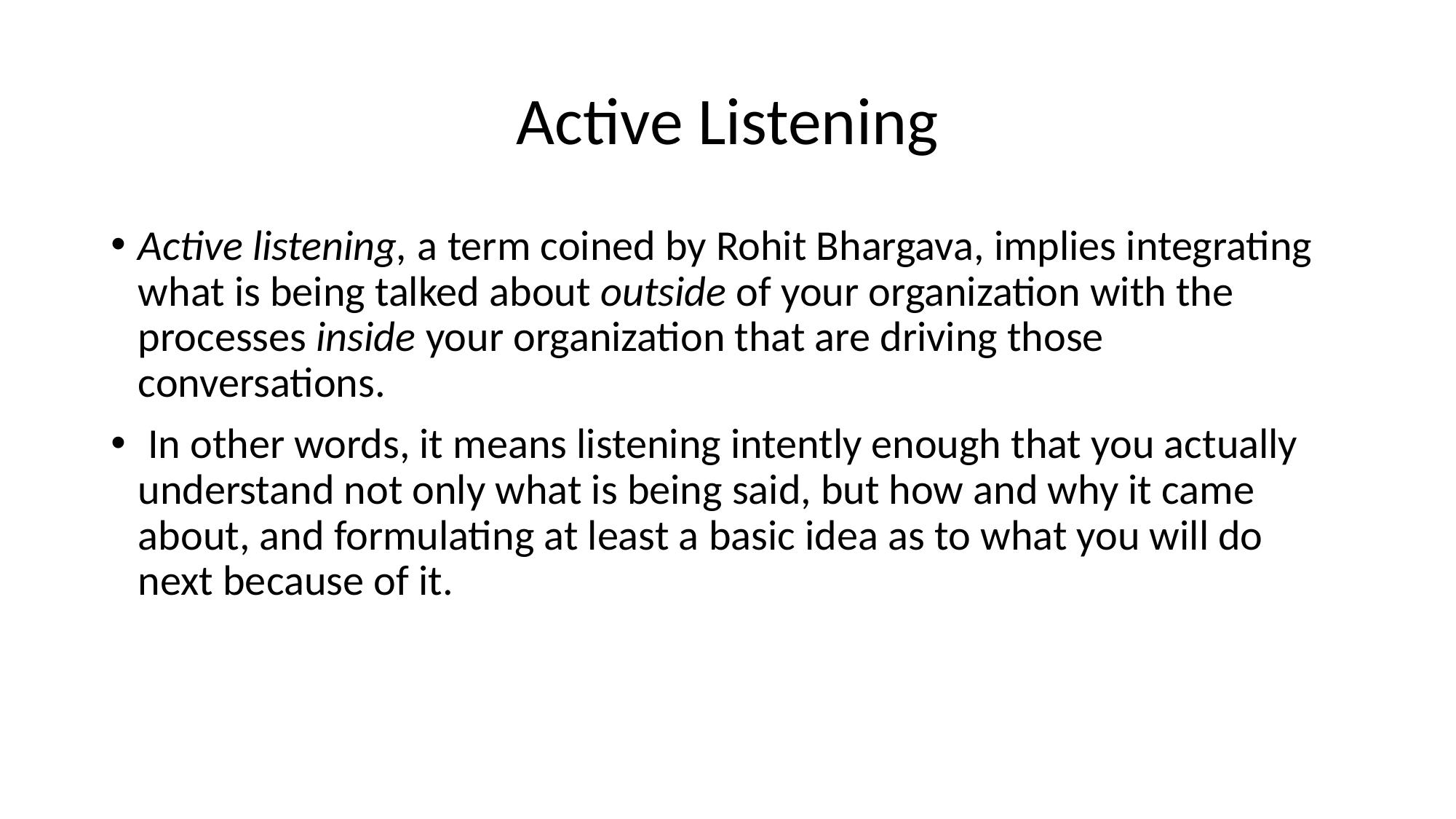

# Active Listening
Active listening, a term coined by Rohit Bhargava, implies integrating what is being talked about outside of your organization with the processes inside your organization that are driving those conversations.
 In other words, it means listening intently enough that you actually understand not only what is being said, but how and why it came about, and formulating at least a basic idea as to what you will do next because of it.